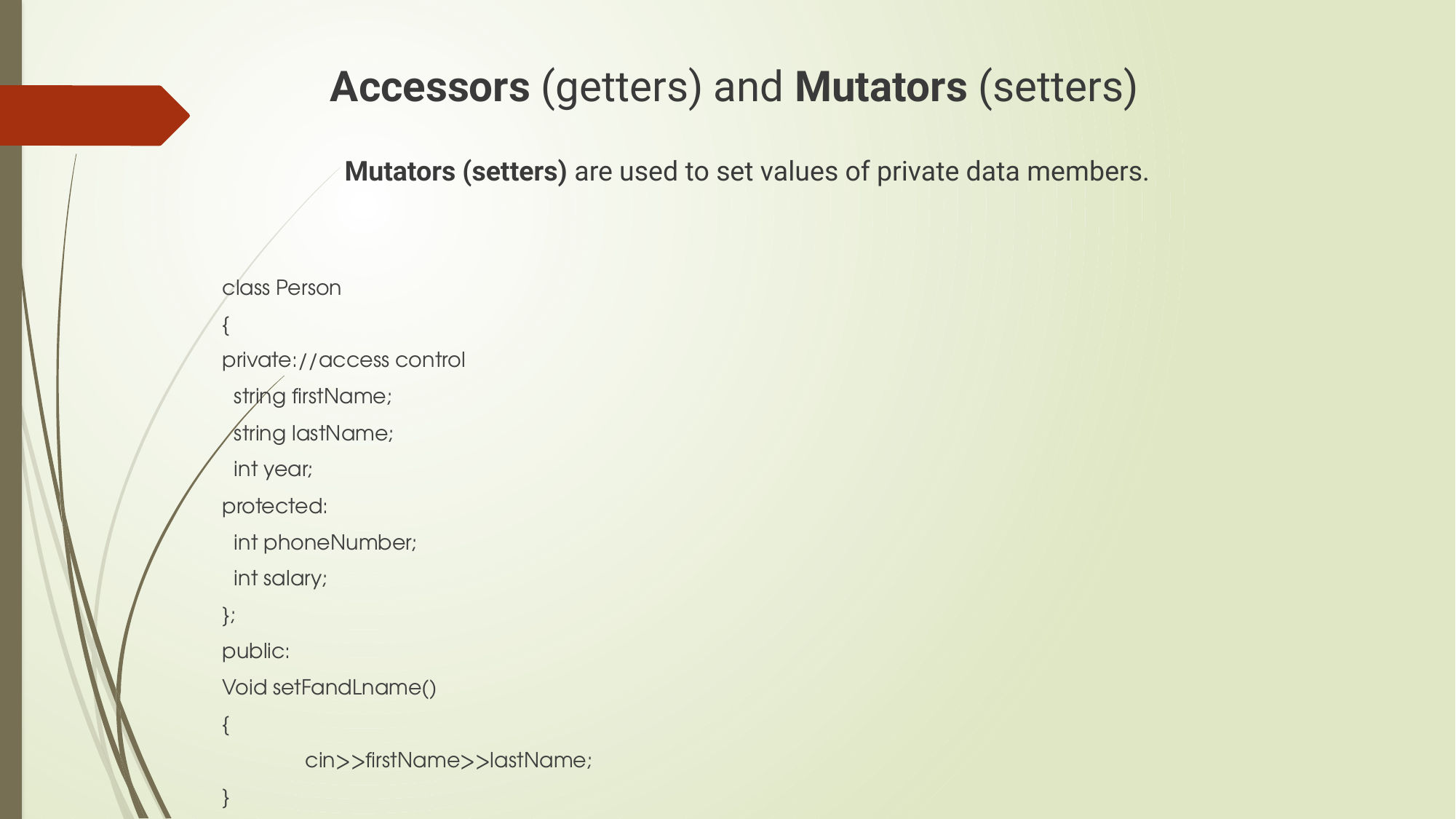

Accessors (getters) and Mutators (setters)
Mutators (setters) are used to set values of private data members.
class Person
{
private://access control
  string firstName;
  string lastName;
  int year;
protected:
  int phoneNumber;
  int salary;
};
public:
Void setFandLname()
{
	cin>>firstName>>lastName;
}